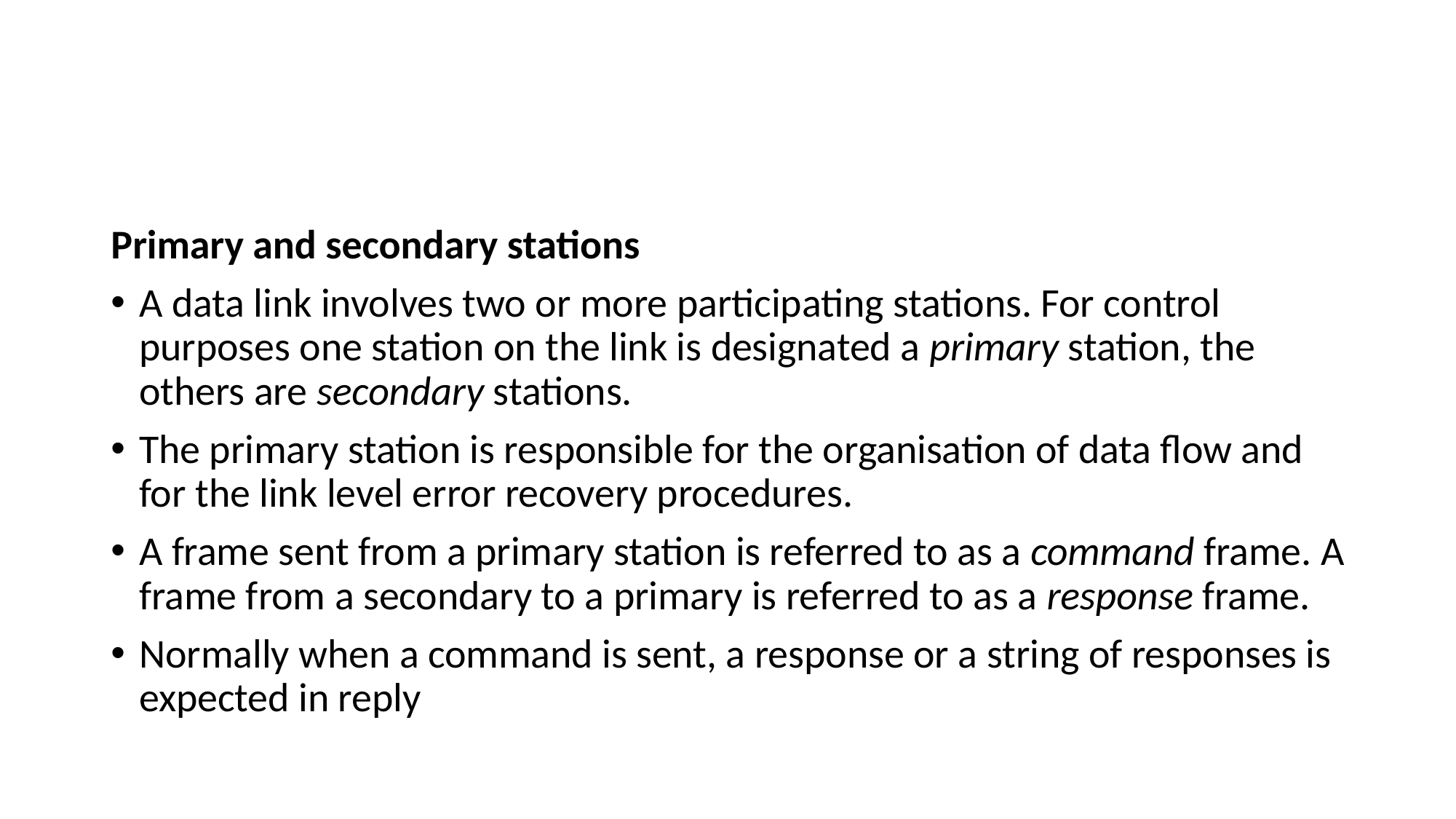

#
Primary and secondary stations
A data link involves two or more participating stations. For control purposes one station on the link is designated a primary station, the others are secondary stations.
The primary station is responsible for the organisation of data flow and for the link level error recovery procedures.
A frame sent from a primary station is referred to as a command frame. A frame from a secondary to a primary is referred to as a response frame.
Normally when a command is sent, a response or a string of responses is expected in reply